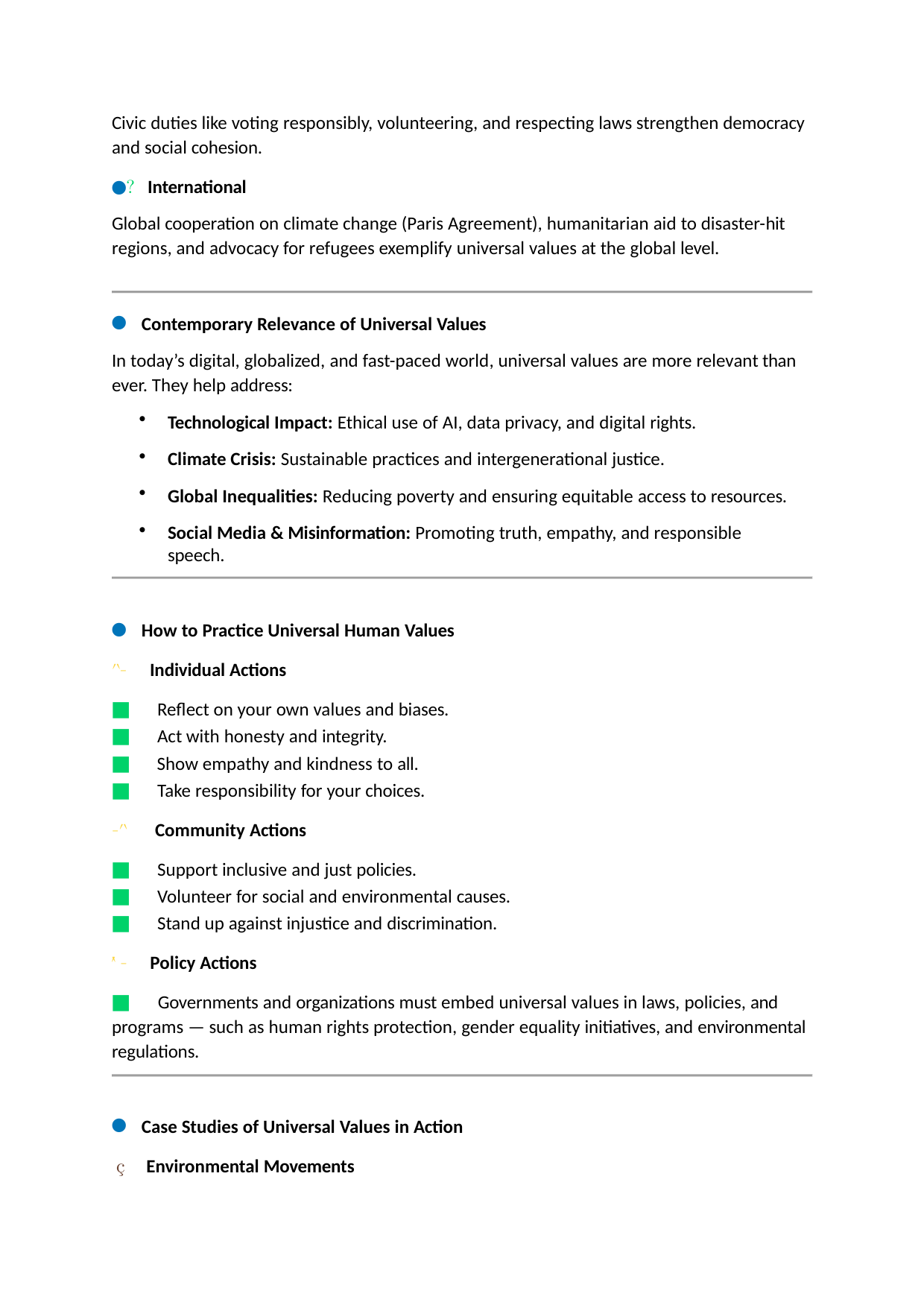

Civic duties like voting responsibly, volunteering, and respecting laws strengthen democracy and social cohesion.
●? International
Global cooperation on climate change (Paris Agreement), humanitarian aid to disaster-hit regions, and advocacy for refugees exemplify universal values at the global level.

Contemporary Relevance of Universal Values
In today’s digital, globalized, and fast-paced world, universal values are more relevant than ever. They help address:
Technological Impact: Ethical use of AI, data privacy, and digital rights.
Climate Crisis: Sustainable practices and intergenerational justice.
Global Inequalities: Reducing poverty and ensuring equitable access to resources.
Social Media & Misinformation: Promoting truth, empathy, and responsible speech.

How to Practice Universal Human Values
' ` - Individual Actions
⬛   Reflect on your own values and biases.
⬛   Act with honesty and integrity.
⬛   Show empathy and kindness to all.
⬛   Take responsibility for your choices.
-' `   Community Actions
⬛   Support inclusive and just policies.
⬛   Volunteer for social and environmental causes.
⬛   Stand up against injustice and discrimination.
`' - Policy Actions
⬛   Governments and organizations must embed universal values in laws, policies, and programs — such as human rights protection, gender equality initiatives, and environmental regulations.

Case Studies of Universal Values in Action
 ç Environmental Movements